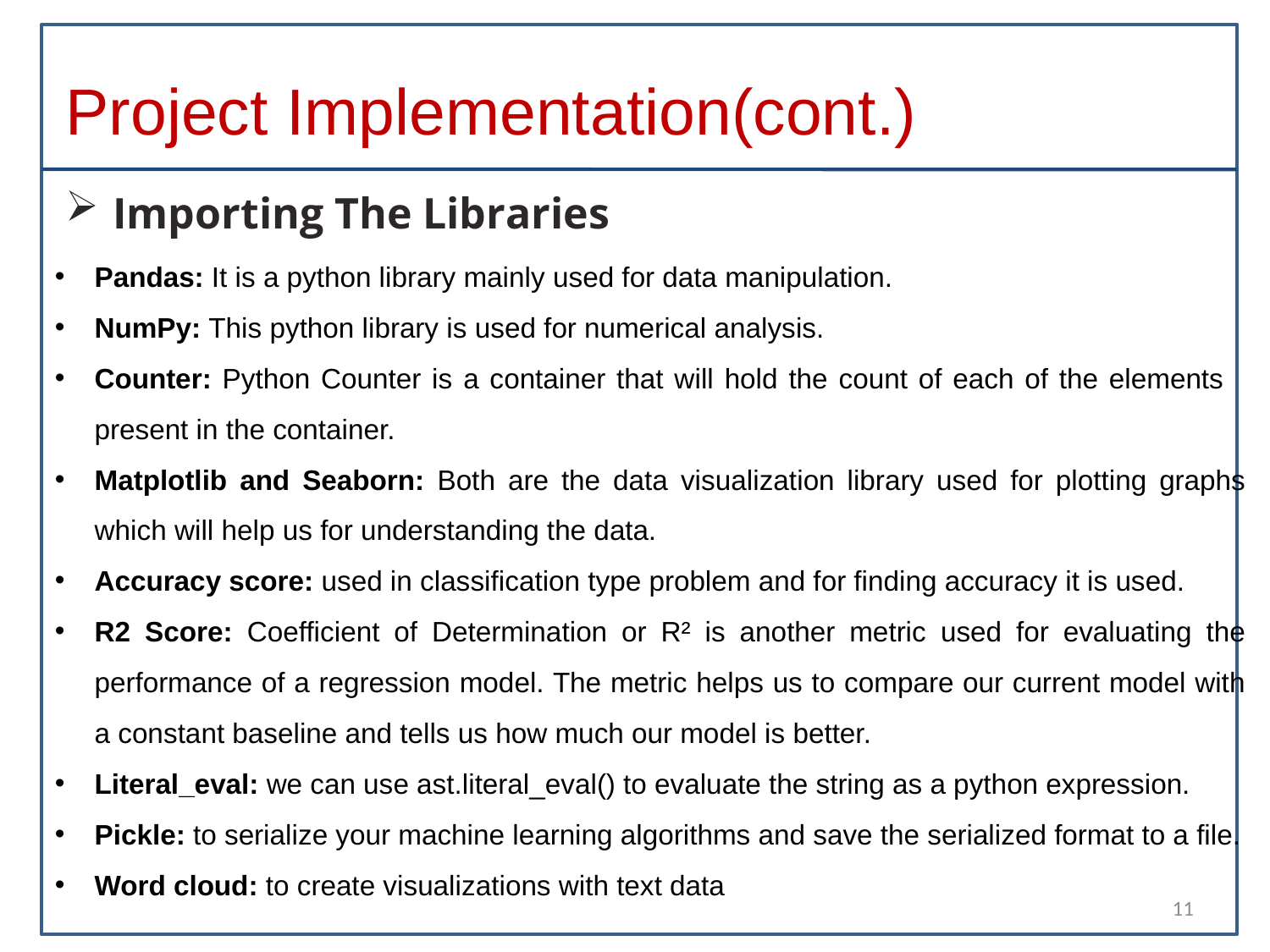

# Project Implementation(cont.)
Importing The Libraries

Pandas: It is a python library mainly used for data manipulation.
NumPy: This python library is used for numerical analysis.
Counter: Python Counter is a container that will hold the count of each of the elements   present in the container.
Matplotlib and Seaborn: Both are the data visualization library used for plotting graphs which will help us for understanding the data.
Accuracy score: used in classification type problem and for finding accuracy it is used.
R2 Score: Coefficient of Determination or R² is another metric used for evaluating the performance of a regression model. The metric helps us to compare our current model with a constant baseline and tells us how much our model is better.
Literal_eval: we can use ast.literal_eval() to evaluate the string as a python expression.
Pickle: to serialize your machine learning algorithms and save the serialized format to a file.
Word cloud: to create visualizations with text data

11